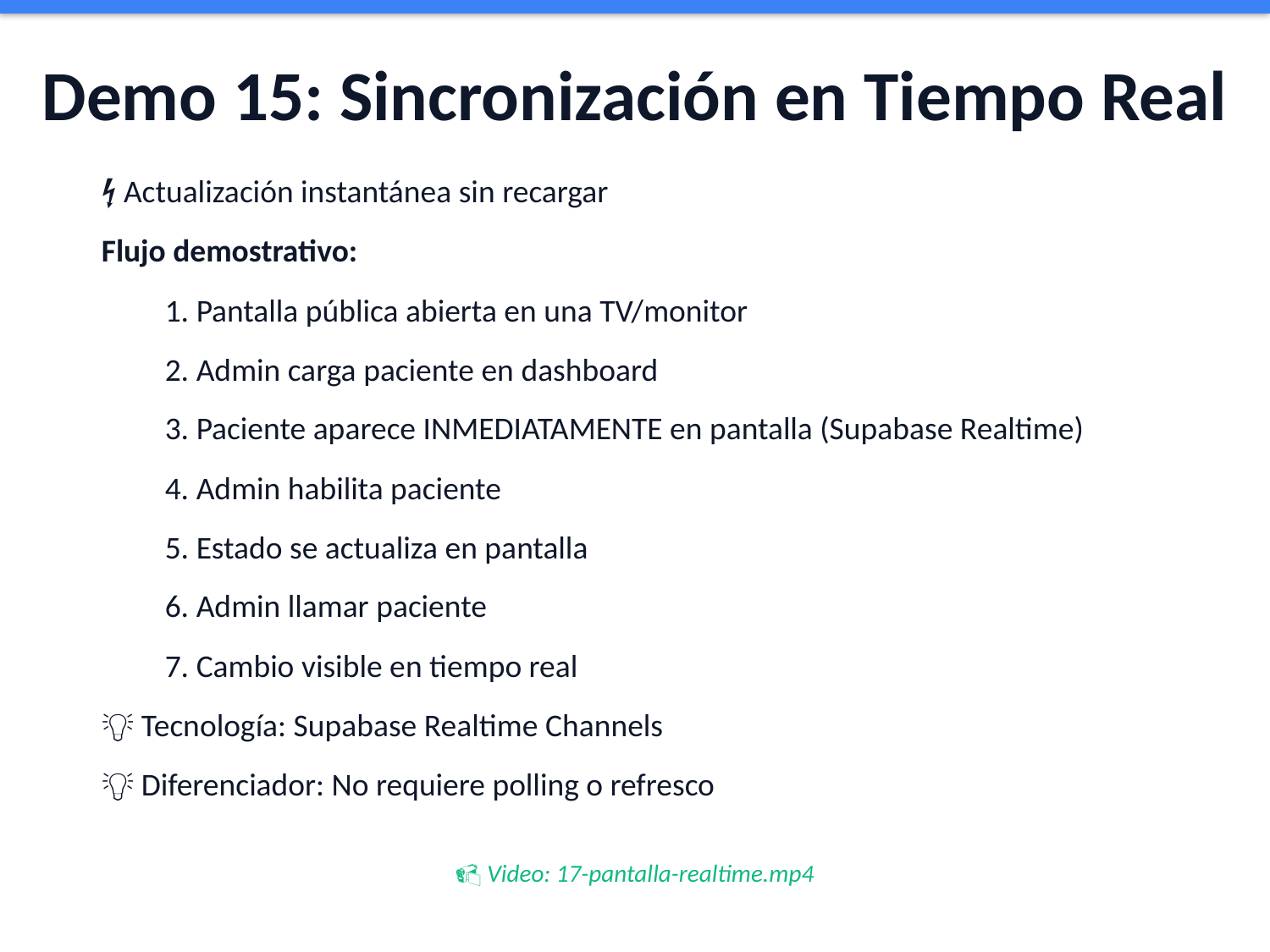

Demo 15: Sincronización en Tiempo Real
⚡ Actualización instantánea sin recargar
Flujo demostrativo:
1. Pantalla pública abierta en una TV/monitor
2. Admin carga paciente en dashboard
3. Paciente aparece INMEDIATAMENTE en pantalla (Supabase Realtime)
4. Admin habilita paciente
5. Estado se actualiza en pantalla
6. Admin llamar paciente
7. Cambio visible en tiempo real
💡 Tecnología: Supabase Realtime Channels
💡 Diferenciador: No requiere polling o refresco
📹 Video: 17-pantalla-realtime.mp4